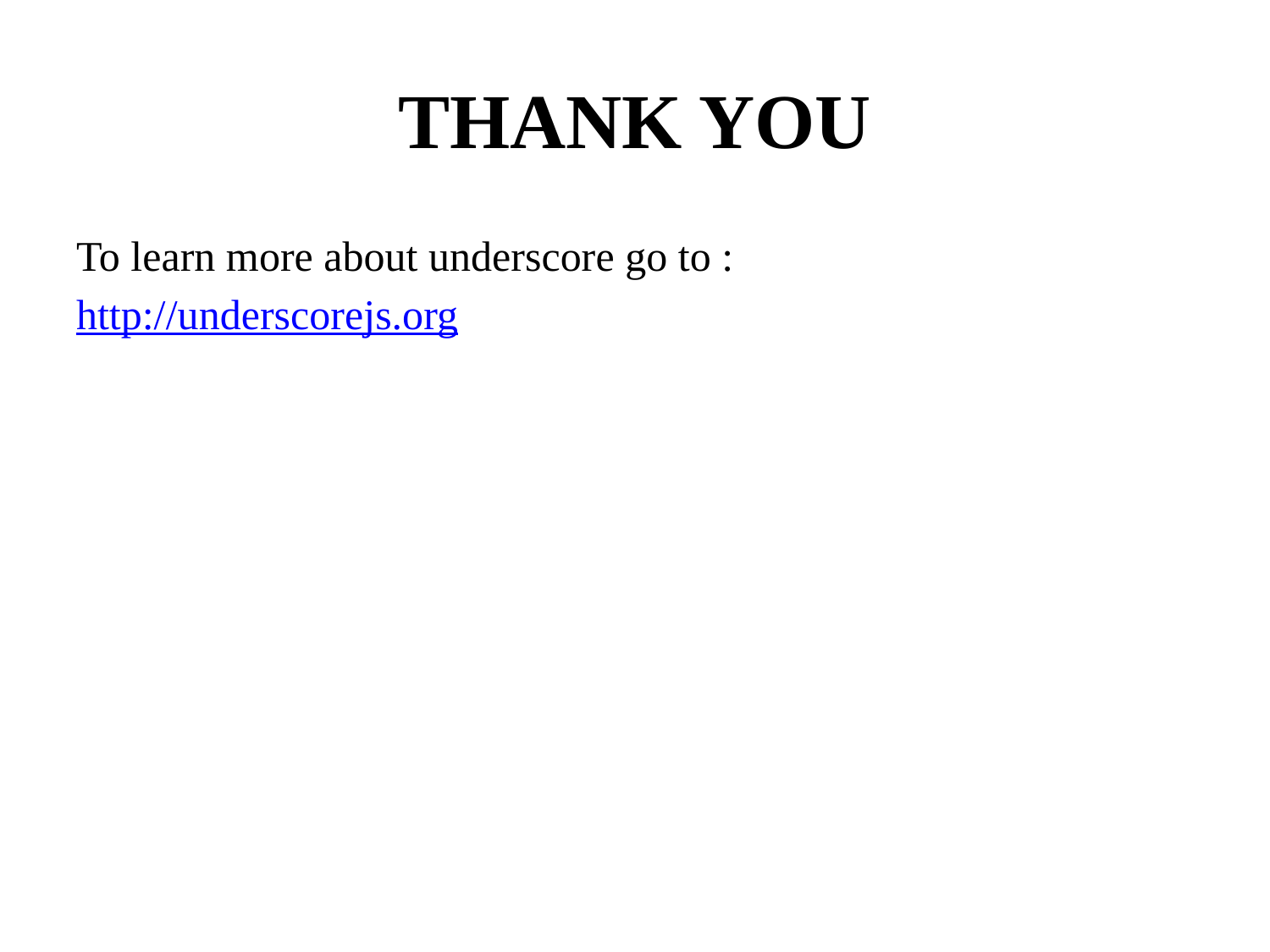

# THANK YOU
To learn more about underscore go to :
http://underscorejs.org